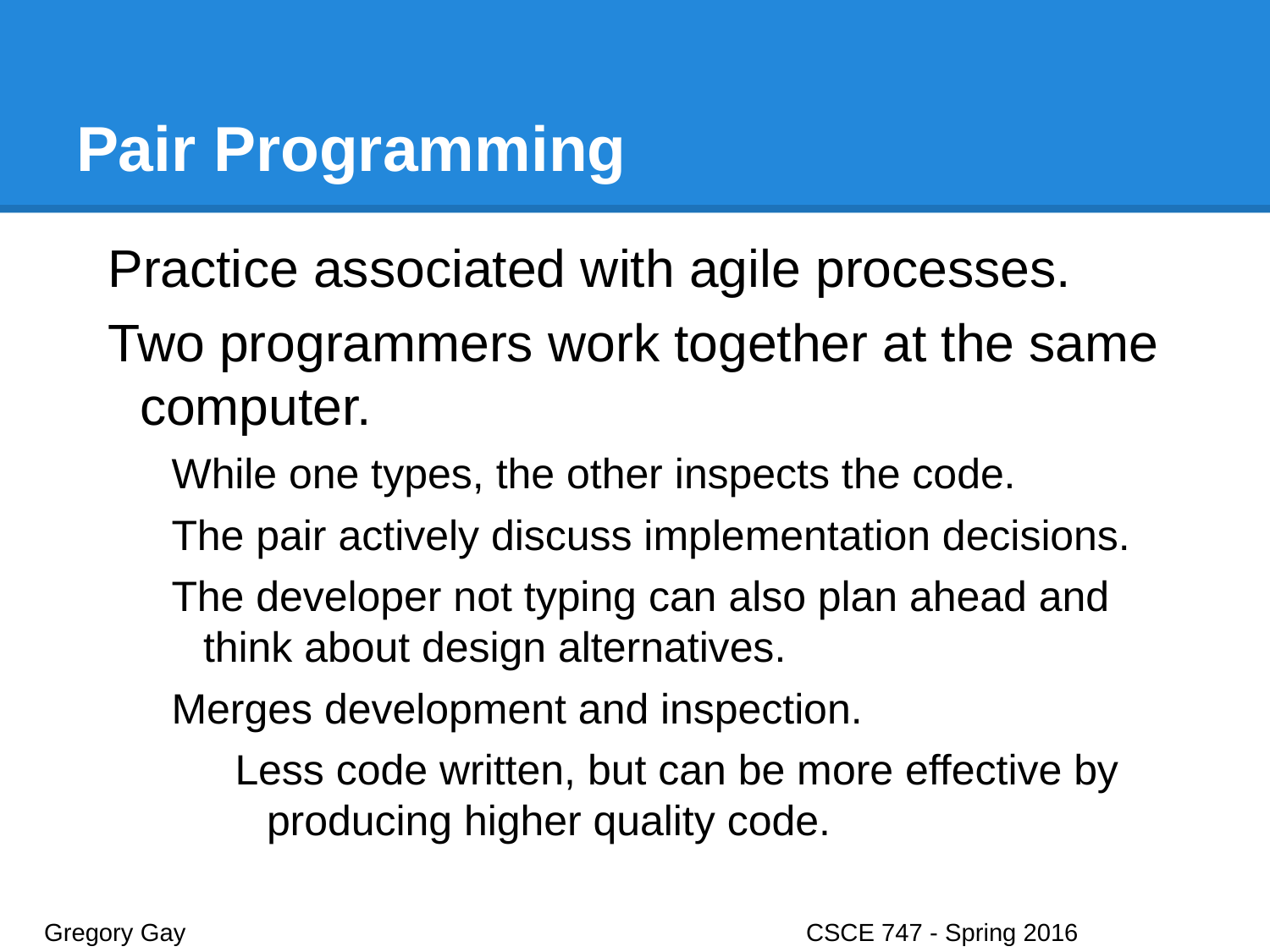

# Pair Programming
Practice associated with agile processes.
Two programmers work together at the same computer.
While one types, the other inspects the code.
The pair actively discuss implementation decisions.
The developer not typing can also plan ahead and think about design alternatives.
Merges development and inspection.
Less code written, but can be more effective by producing higher quality code.
Gregory Gay					CSCE 747 - Spring 2016							35